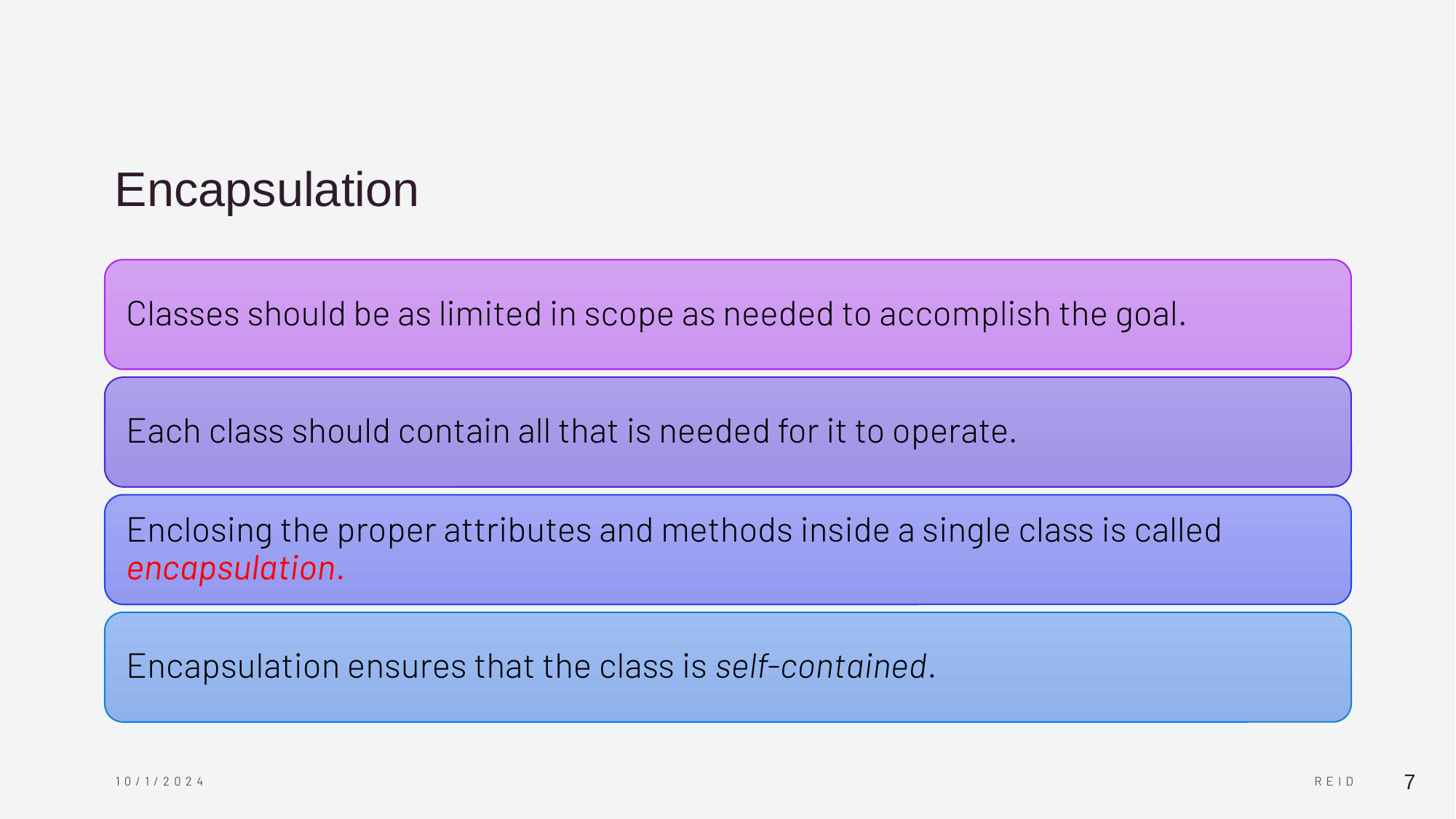

Encapsulation
Classes should be as limited in scope as needed to accomplish the goal.
Each class should contain all that is needed for it to operate.
Enclosing the proper attributes and methods inside a single class is called encapsulation.
Encapsulation ensures that the class is self-contained.
10/1/2024
Reid
7